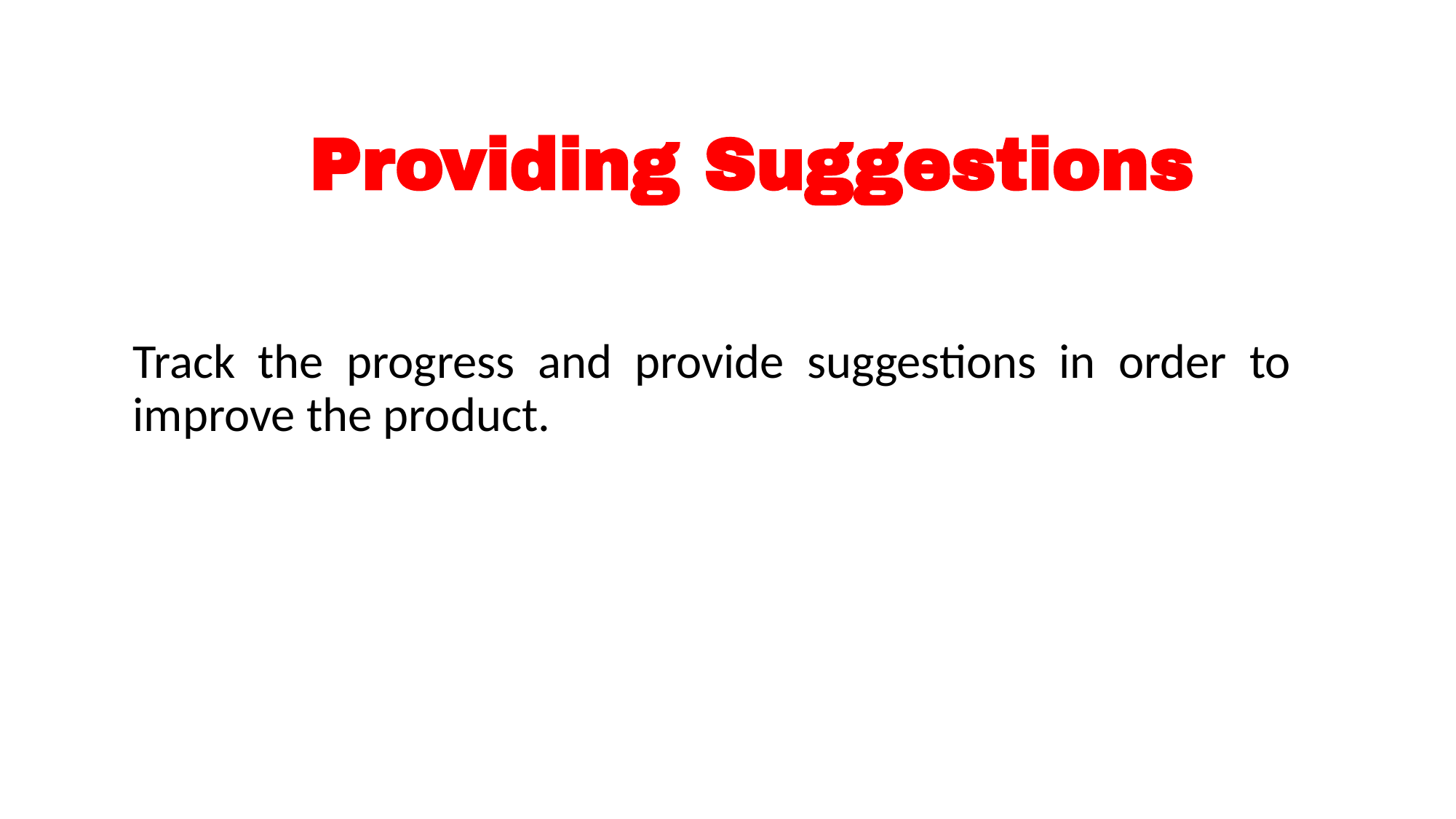

# Providing Suggestions
Track the progress and provide suggestions in order to improve the product.